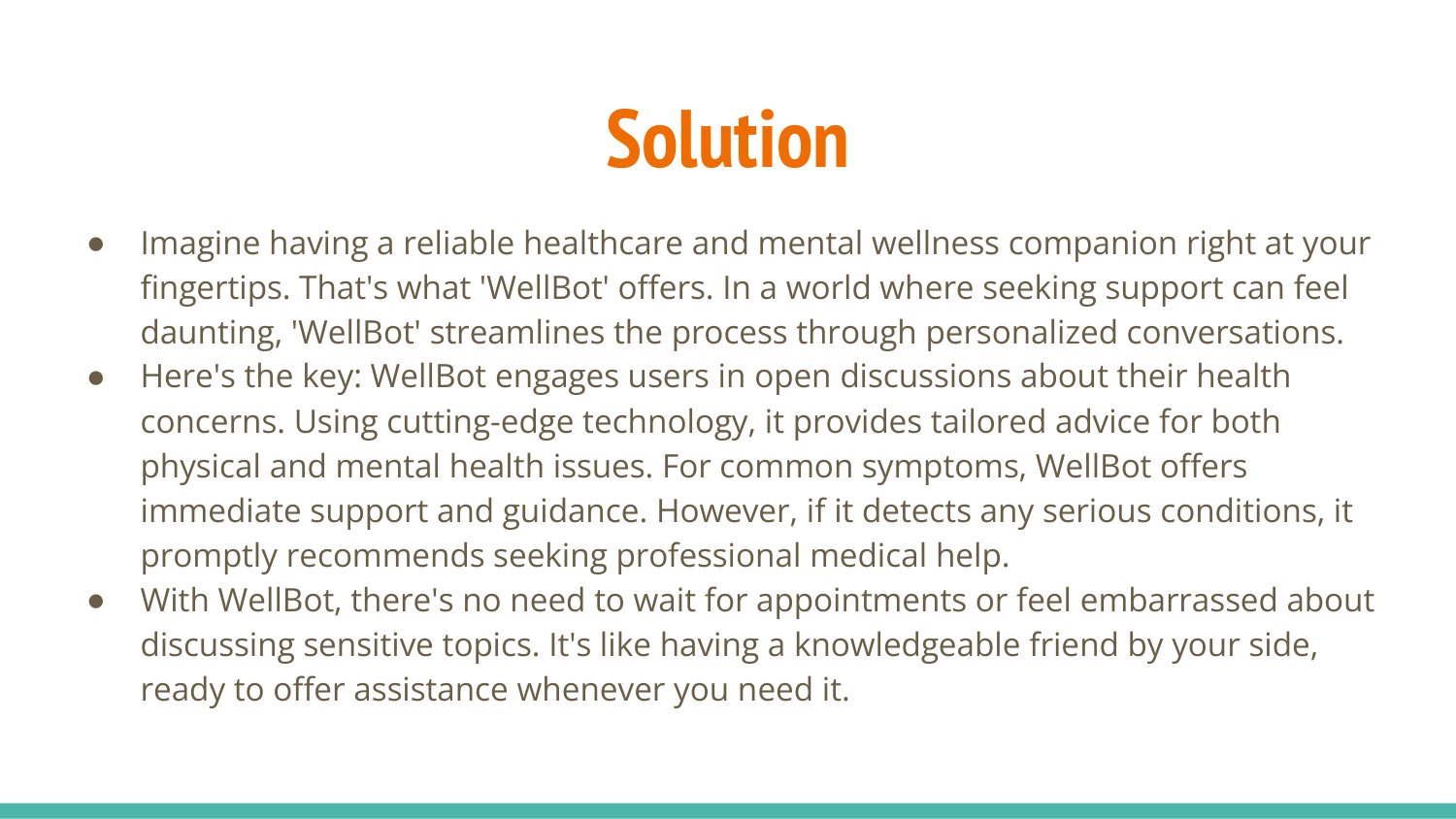

# Solution
Imagine having a reliable healthcare and mental wellness companion right at your fingertips. That's what 'WellBot' offers. In a world where seeking support can feel daunting, 'WellBot' streamlines the process through personalized conversations.
Here's the key: WellBot engages users in open discussions about their health concerns. Using cutting-edge technology, it provides tailored advice for both physical and mental health issues. For common symptoms, WellBot offers immediate support and guidance. However, if it detects any serious conditions, it promptly recommends seeking professional medical help.
With WellBot, there's no need to wait for appointments or feel embarrassed about discussing sensitive topics. It's like having a knowledgeable friend by your side, ready to offer assistance whenever you need it.